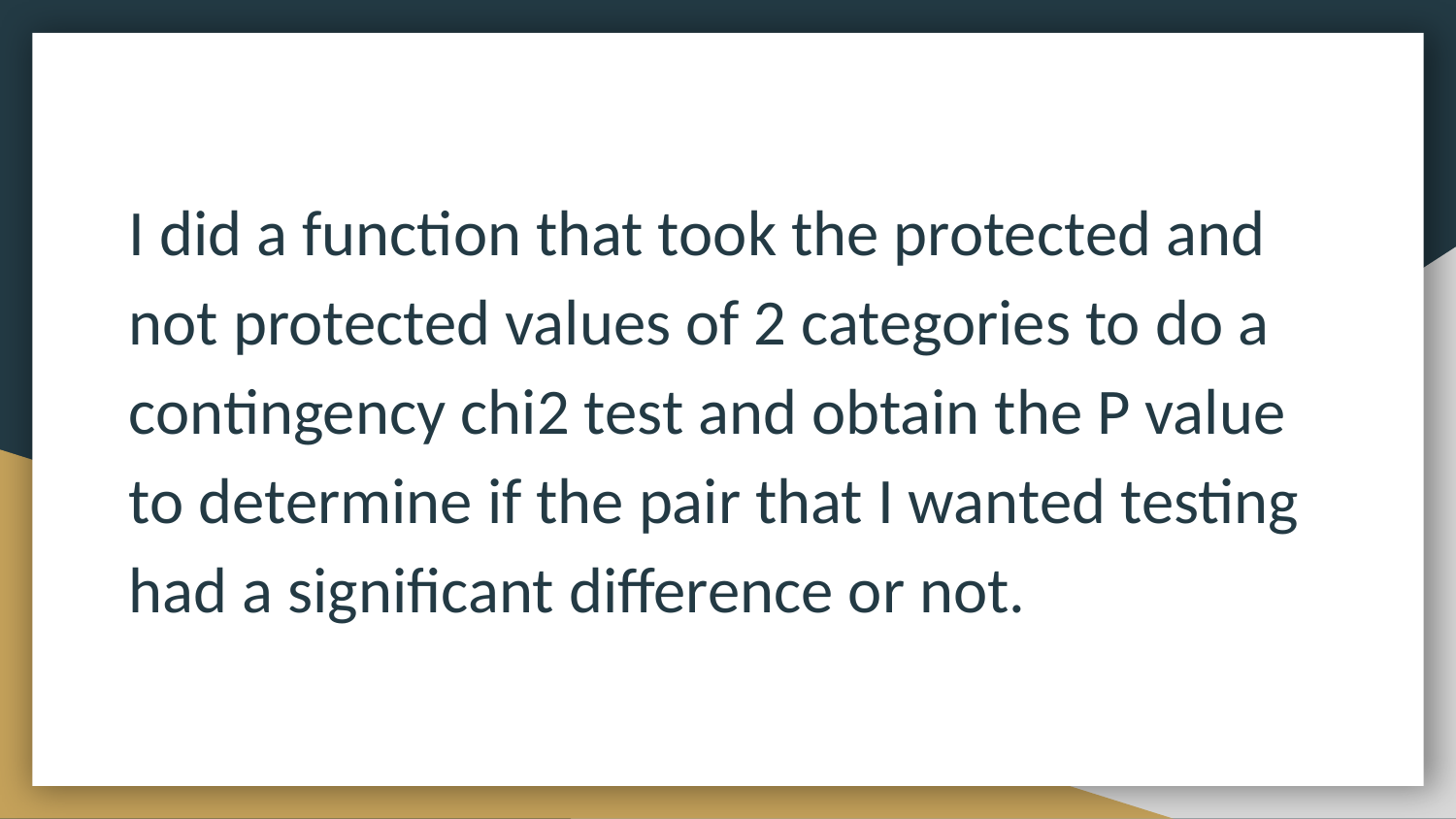

I did a function that took the protected and not protected values of 2 categories to do a contingency chi2 test and obtain the P value to determine if the pair that I wanted testing had a significant difference or not.